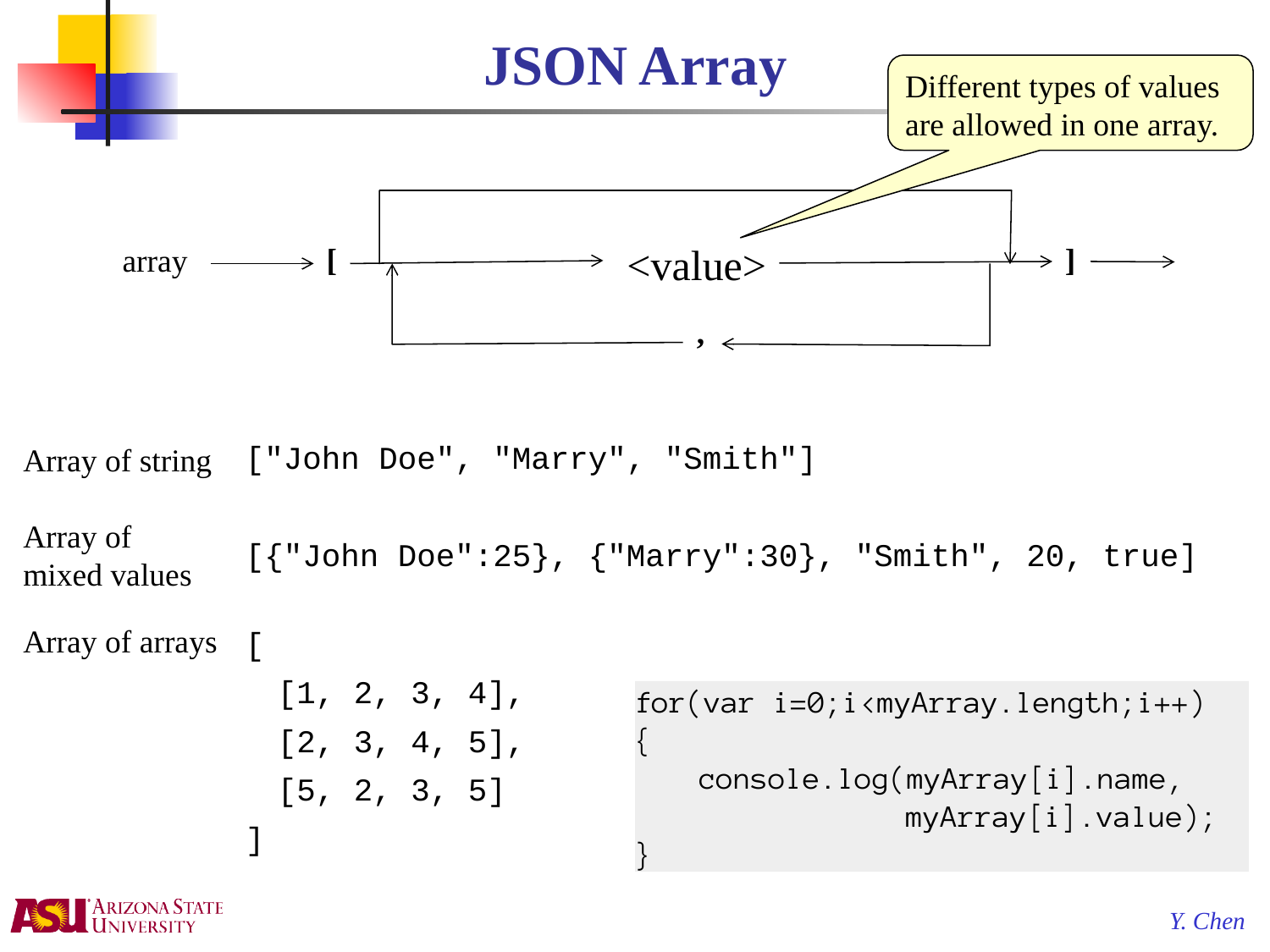

# JSON Array
Different types of values are allowed in one array.

<value>
[
]
array

,
["John Doe", "Marry", "Smith"]
Array of string
Array of
mixed values
[{"John Doe":25}, {"Marry":30}, "Smith", 20, true]
Array of arrays
[
	[1, 2, 3, 4],
	[2, 3, 4, 5],
	[5, 2, 3, 5]
]
for(var i=0;i<myArray.length;i++)
{
	console.log(myArray[i].name,
			 myArray[i].value);
}